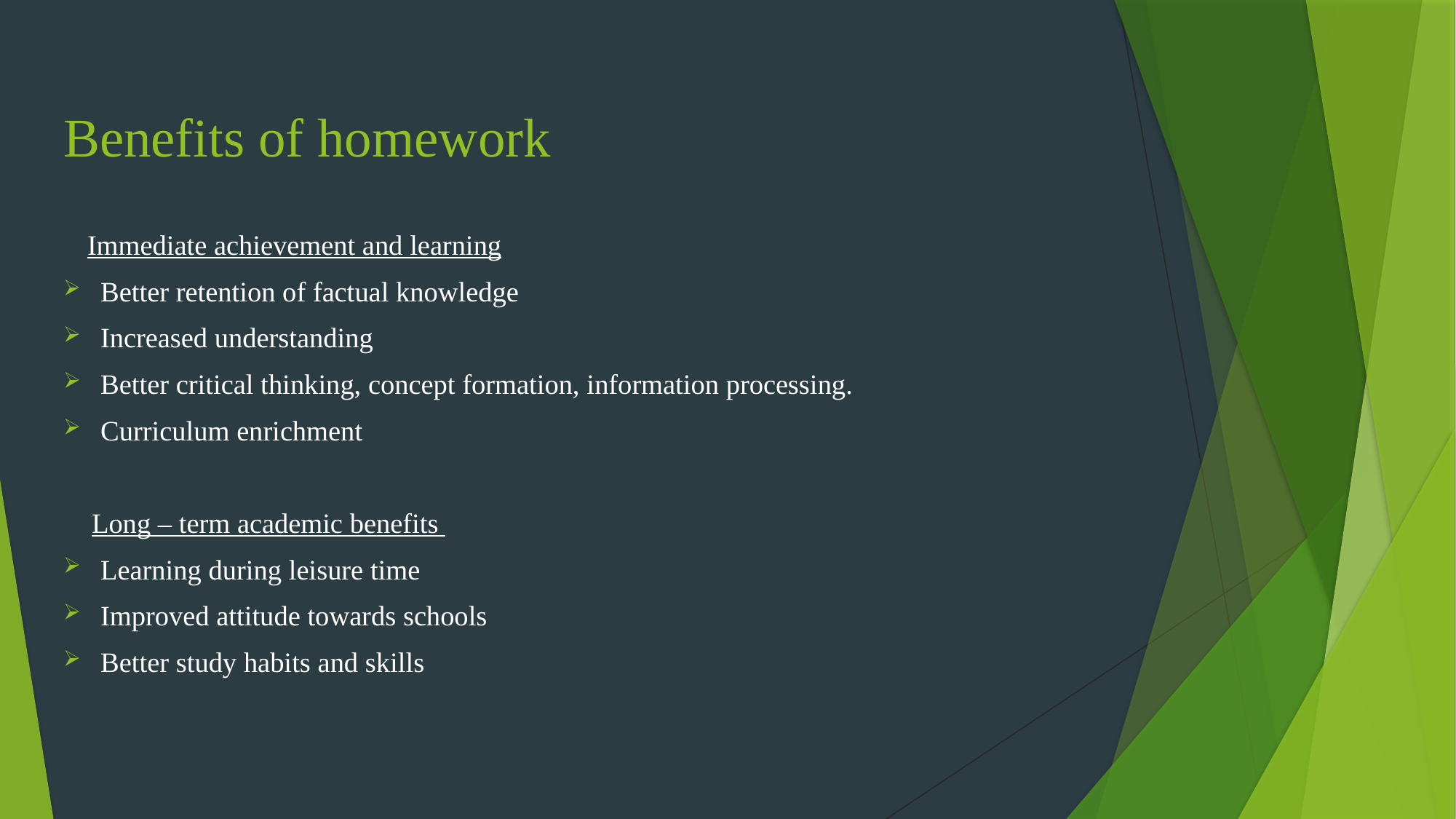

# Benefits of homework
    Immediate achievement and learning
Better retention of factual knowledge
Increased understanding
Better critical thinking, concept formation, information processing.
Curriculum enrichment

    Long – term academic benefits
Learning during leisure time
Improved attitude towards schools
Better study habits and skills